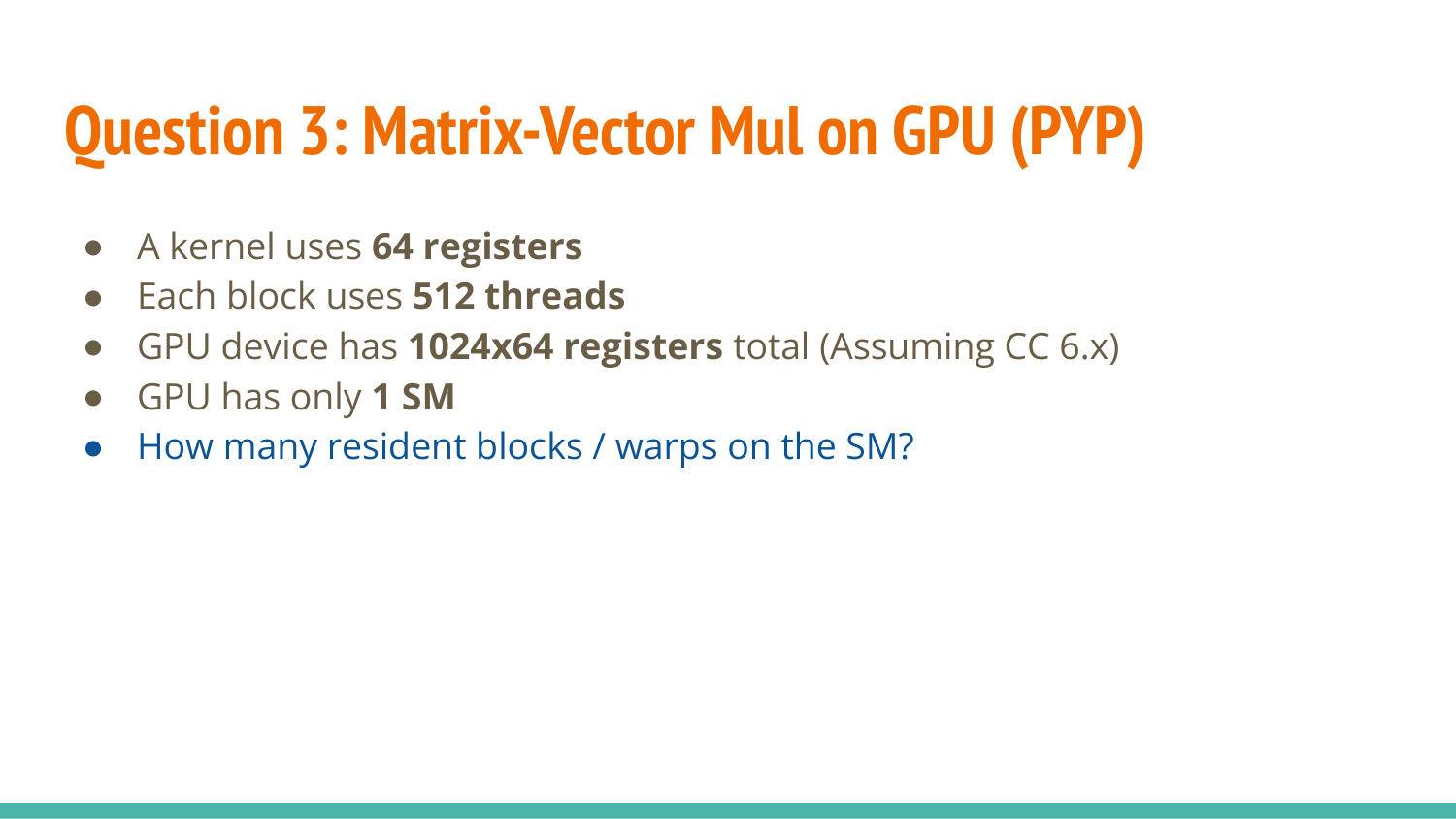

# Question 3: Matrix-Vector Mul on GPU (PYP)
A kernel uses 64 registers
Each block uses 512 threads
GPU device has 1024x64 registers total (Assuming CC 6.x)
GPU has only 1 SM
How many resident blocks / warps on the SM?